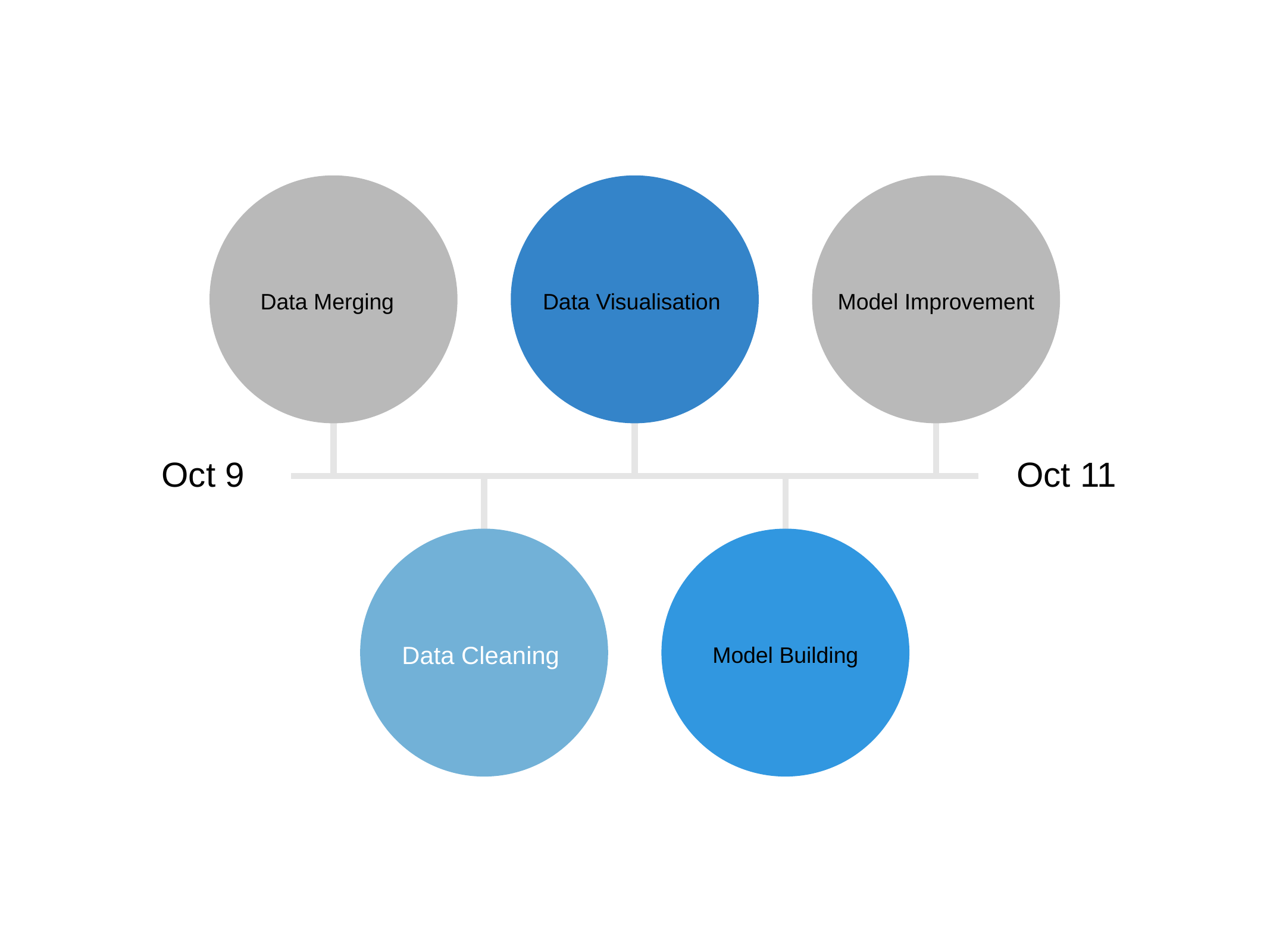

Data Merging
Data Visualisation
Model Improvement
Data Cleaning
Model Building

Oct 9
Oct 11